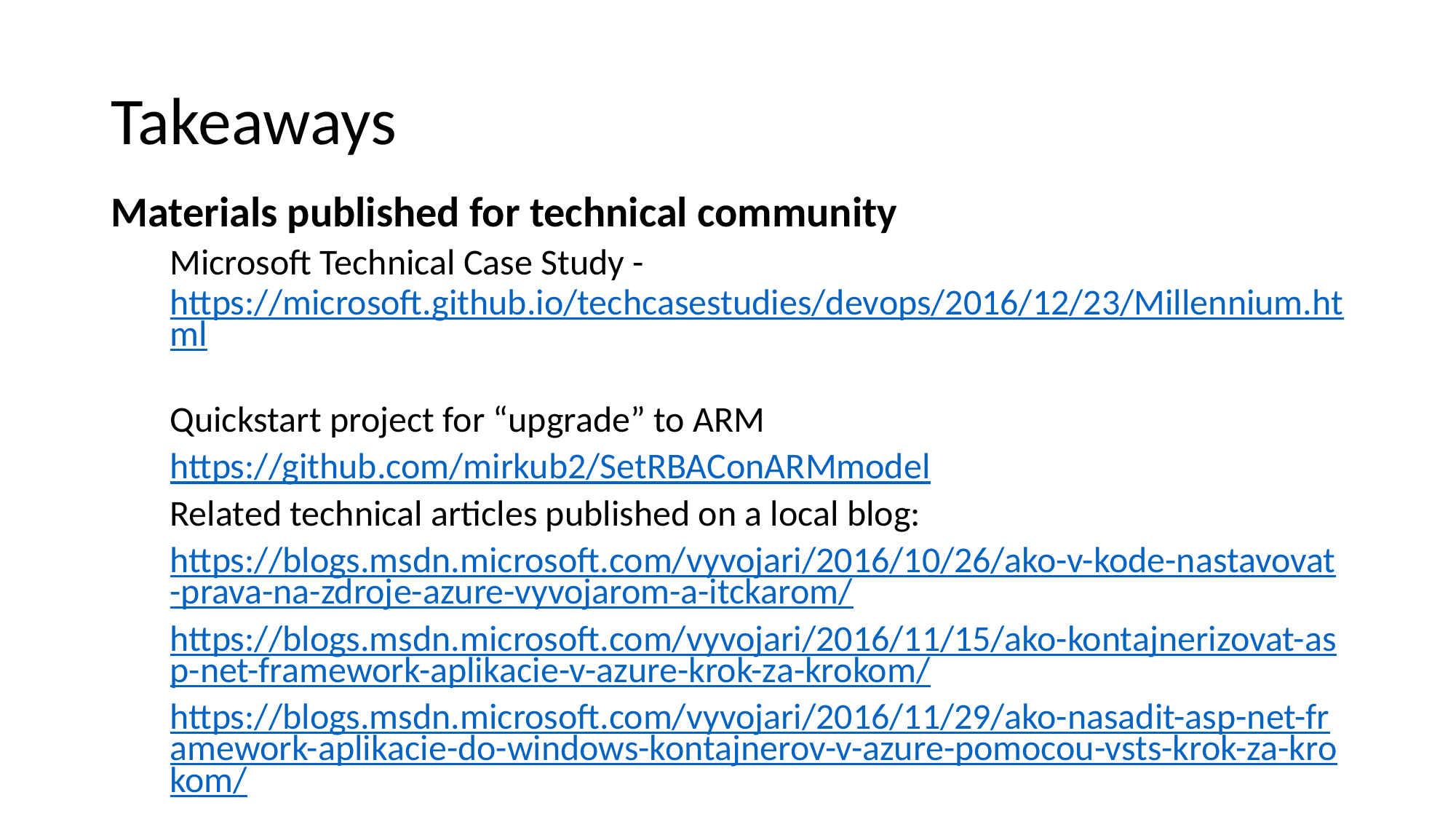

# Takeaways
Materials published for technical community
Microsoft Technical Case Study - https://microsoft.github.io/techcasestudies/devops/2016/12/23/Millennium.html
Quickstart project for “upgrade” to ARM
https://github.com/mirkub2/SetRBAConARMmodel
Related technical articles published on a local blog:
https://blogs.msdn.microsoft.com/vyvojari/2016/10/26/ako-v-kode-nastavovat-prava-na-zdroje-azure-vyvojarom-a-itckarom/
https://blogs.msdn.microsoft.com/vyvojari/2016/11/15/ako-kontajnerizovat-asp-net-framework-aplikacie-v-azure-krok-za-krokom/
https://blogs.msdn.microsoft.com/vyvojari/2016/11/29/ako-nasadit-asp-net-framework-aplikacie-do-windows-kontajnerov-v-azure-pomocou-vsts-krok-za-krokom/